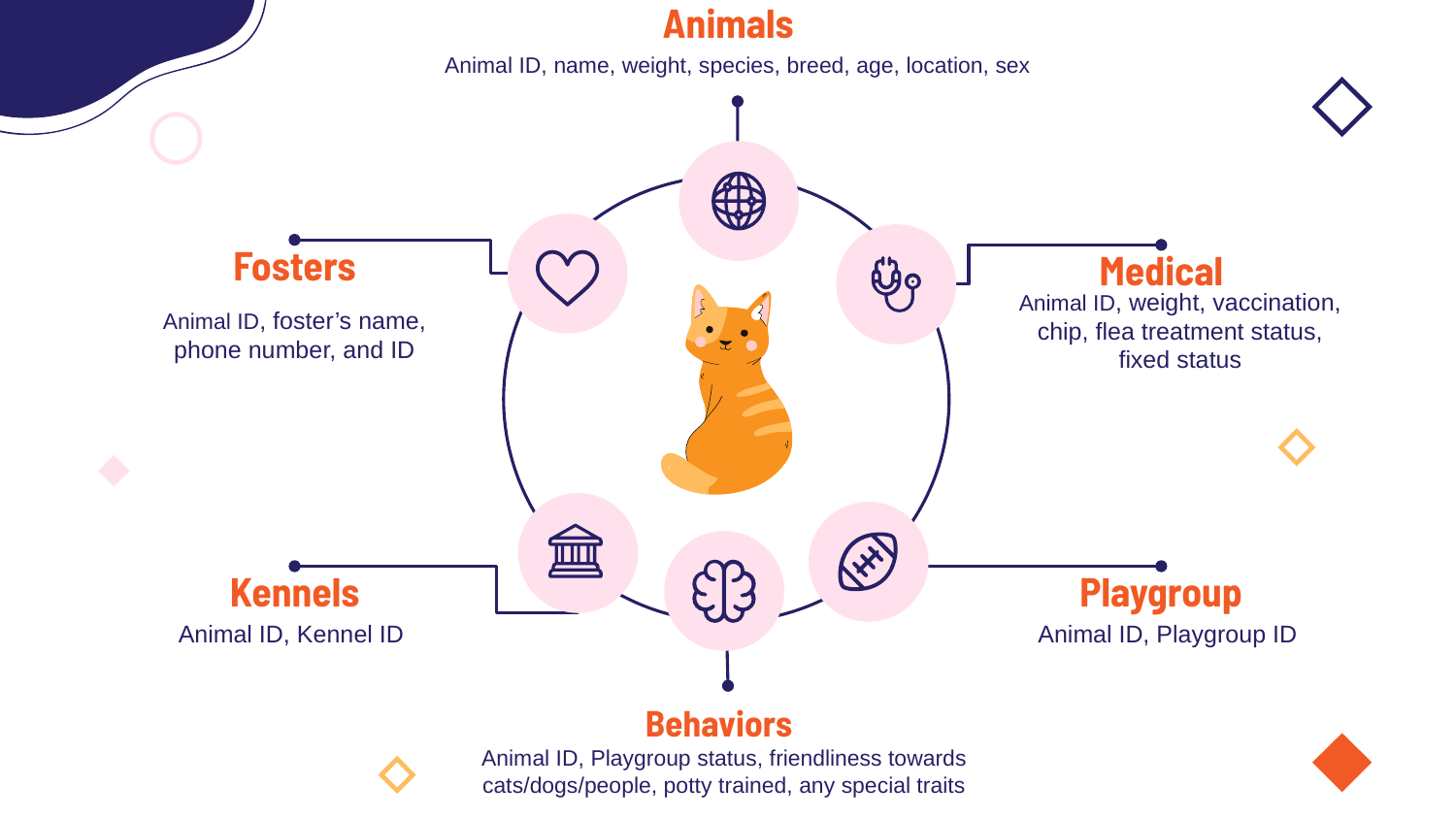

# Animals
Animal ID, name, weight, species, breed, age, location, sex

Fosters
Medical

Animal ID, weight, vaccination, chip, flea treatment status, fixed status
Animal ID, foster’s name, phone number, and ID

Playgroup
Kennels
Animal ID, Kennel ID
Animal ID, Playgroup ID
Behaviors
Animal ID, Playgroup status, friendliness towards cats/dogs/people, potty trained, any special traits